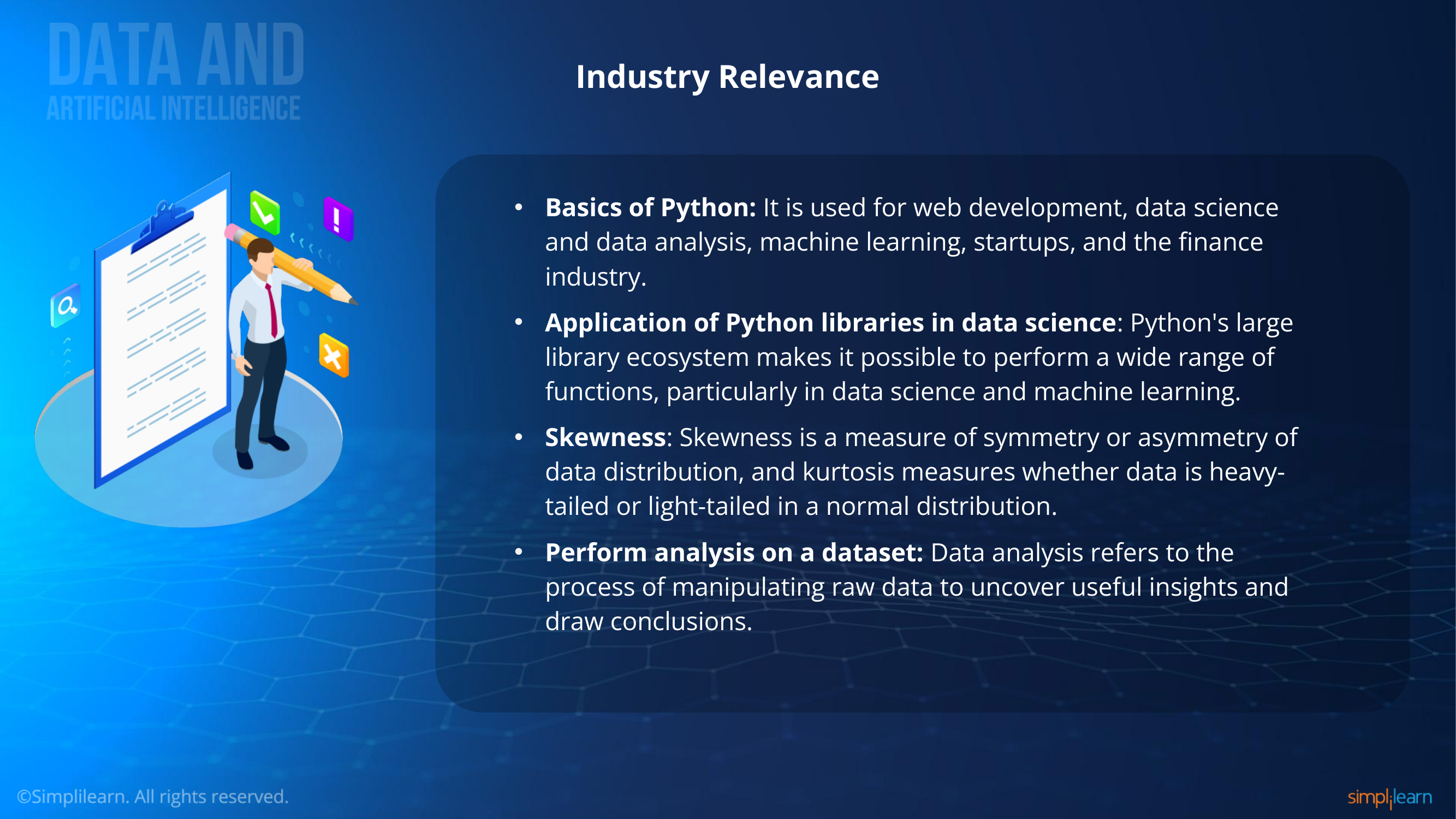

# Industry Relevance

Basics of Python: It is used for web development, data science and data analysis, machine learning, startups, and the finance industry.
Application of Python libraries in data science: Python's large library ecosystem makes it possible to perform a wide range of functions, particularly in data science and machine learning.
Skewness: Skewness is a measure of symmetry or asymmetry of data distribution, and kurtosis measures whether data is heavy-tailed or light-tailed in a normal distribution.
Perform analysis on a dataset: Data analysis refers to the process of manipulating raw data to uncover useful insights and draw conclusions.